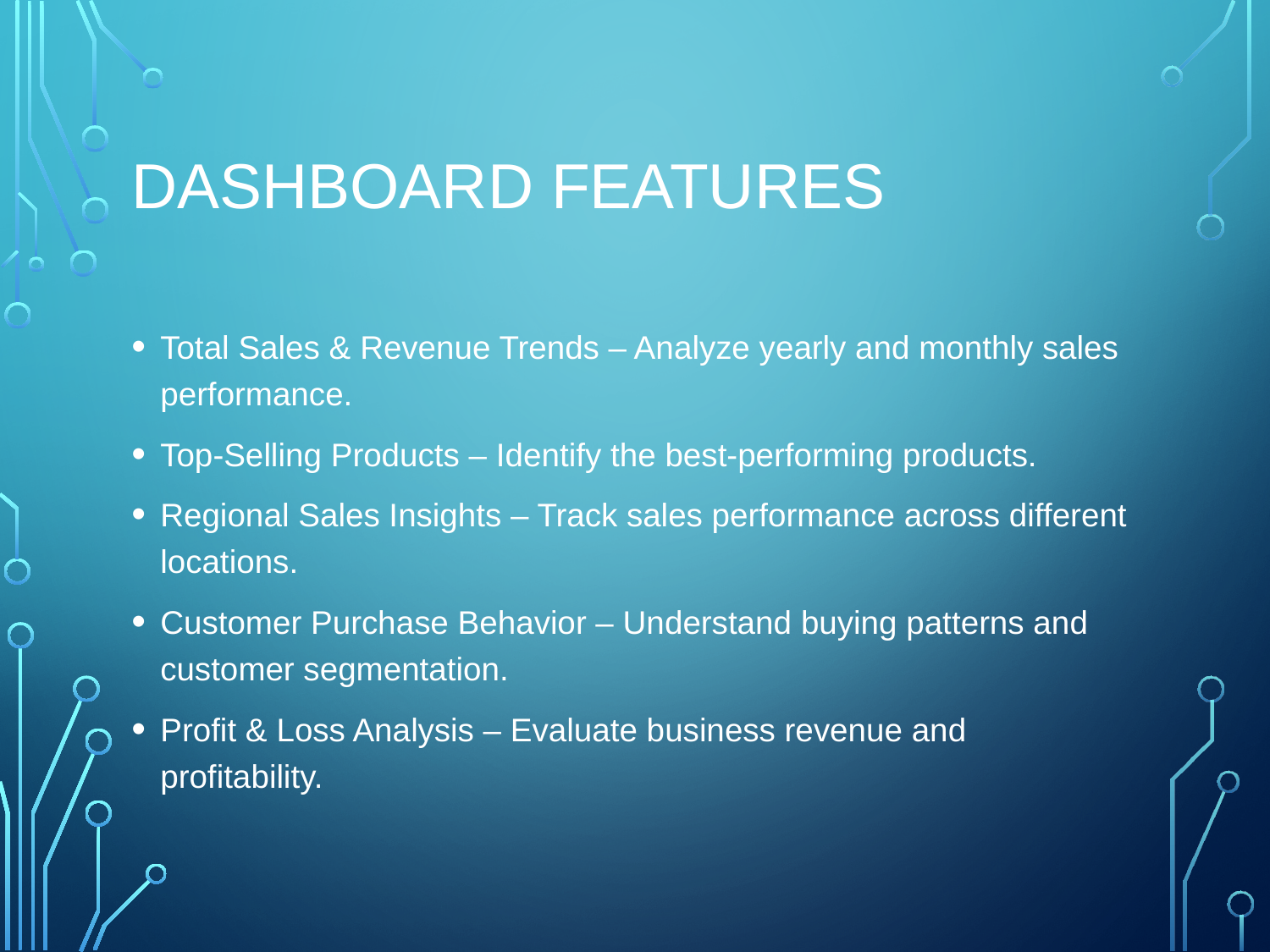

# Dashboard Features
Total Sales & Revenue Trends – Analyze yearly and monthly sales performance.
Top-Selling Products – Identify the best-performing products.
Regional Sales Insights – Track sales performance across different locations.
Customer Purchase Behavior – Understand buying patterns and customer segmentation.
Profit & Loss Analysis – Evaluate business revenue and profitability.